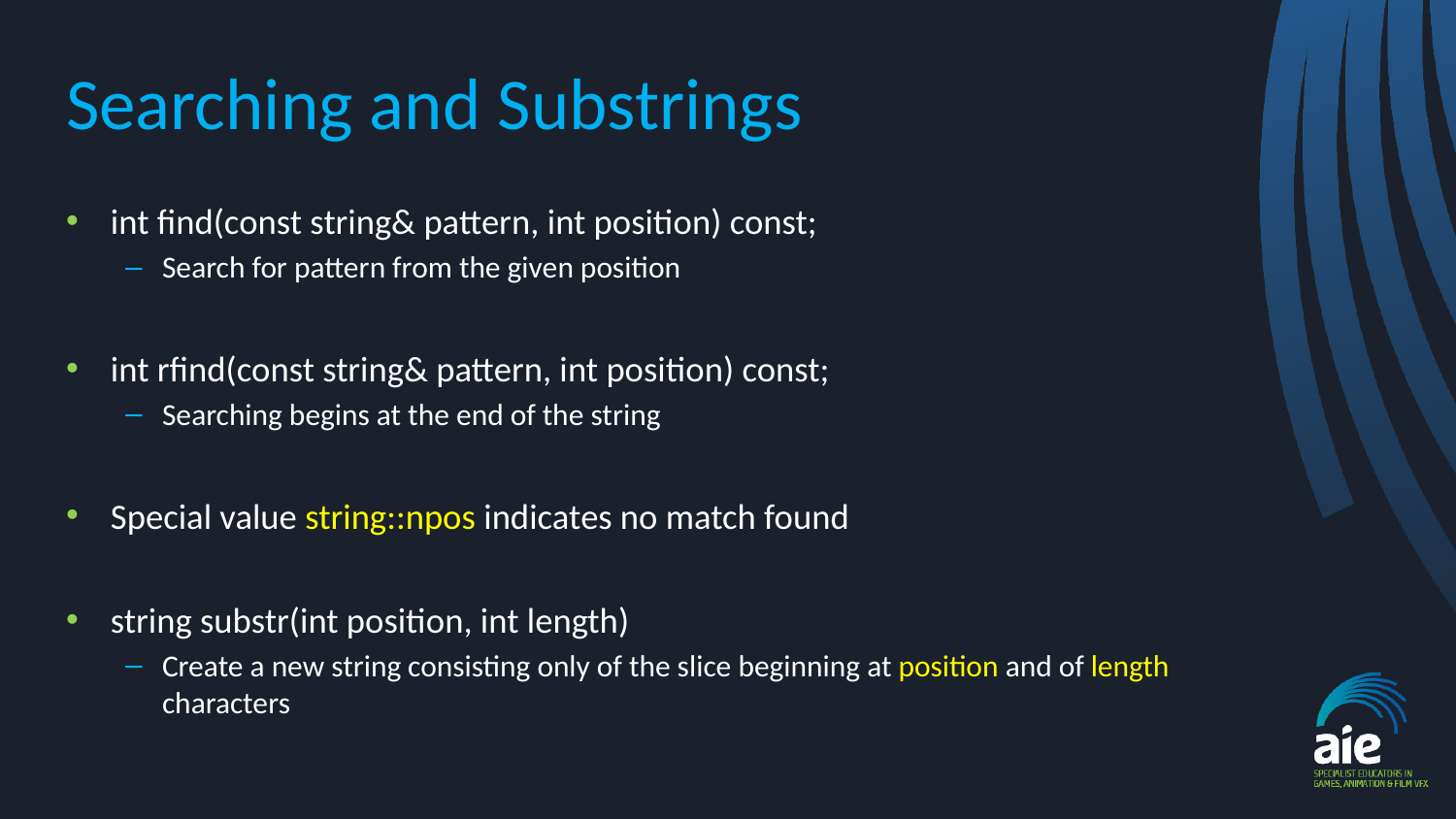

# Searching and Substrings
int find(const string& pattern, int position) const;
Search for pattern from the given position

int rfind(const string& pattern, int position) const;
Searching begins at the end of the string

Special value string::npos indicates no match found

string substr(int position, int length)
Create a new string consisting only of the slice beginning at position and of length characters